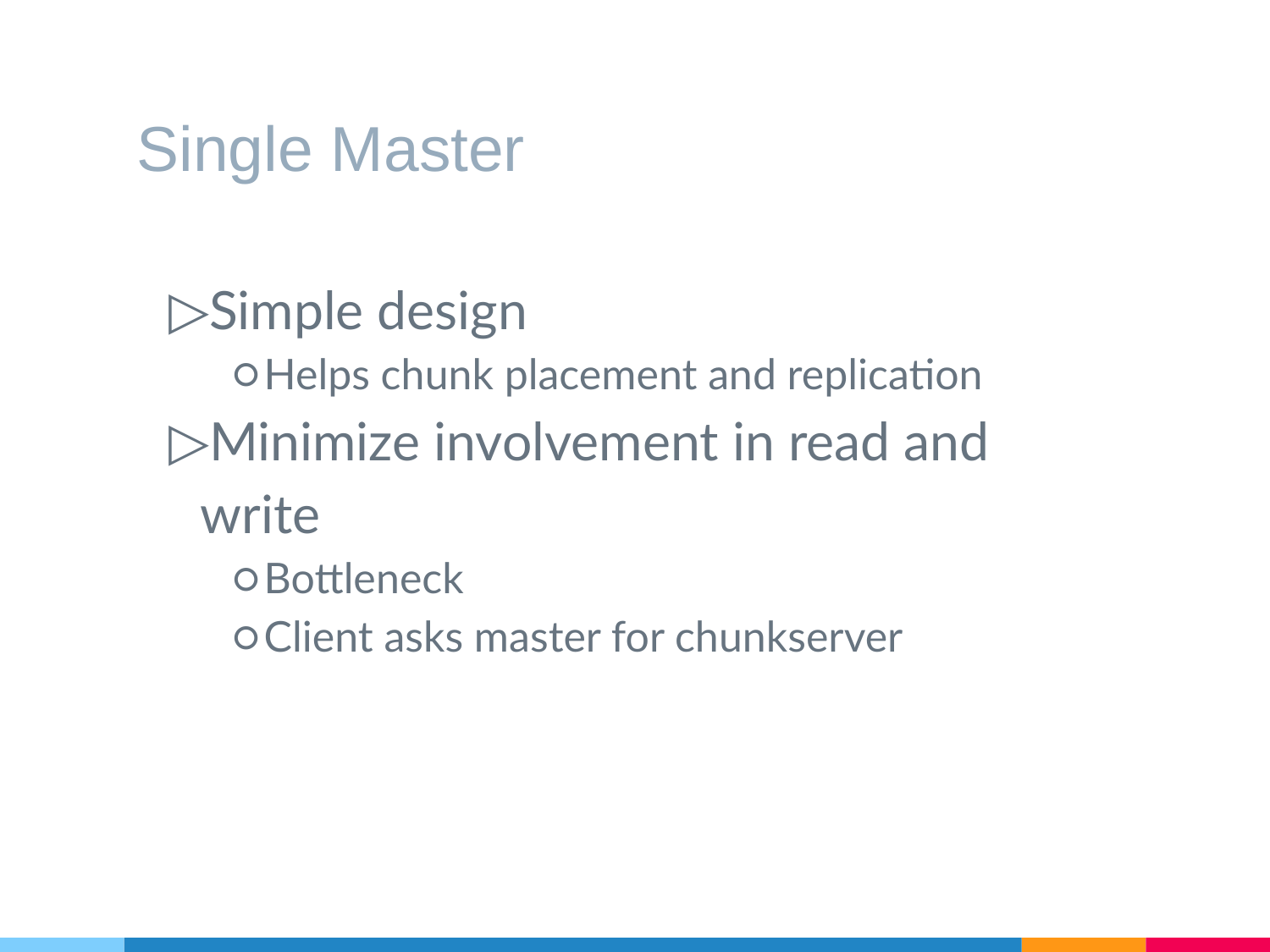

# Single Master
Simple design
Helps chunk placement and replication
Minimize involvement in read and write
Bottleneck
Client asks master for chunkserver